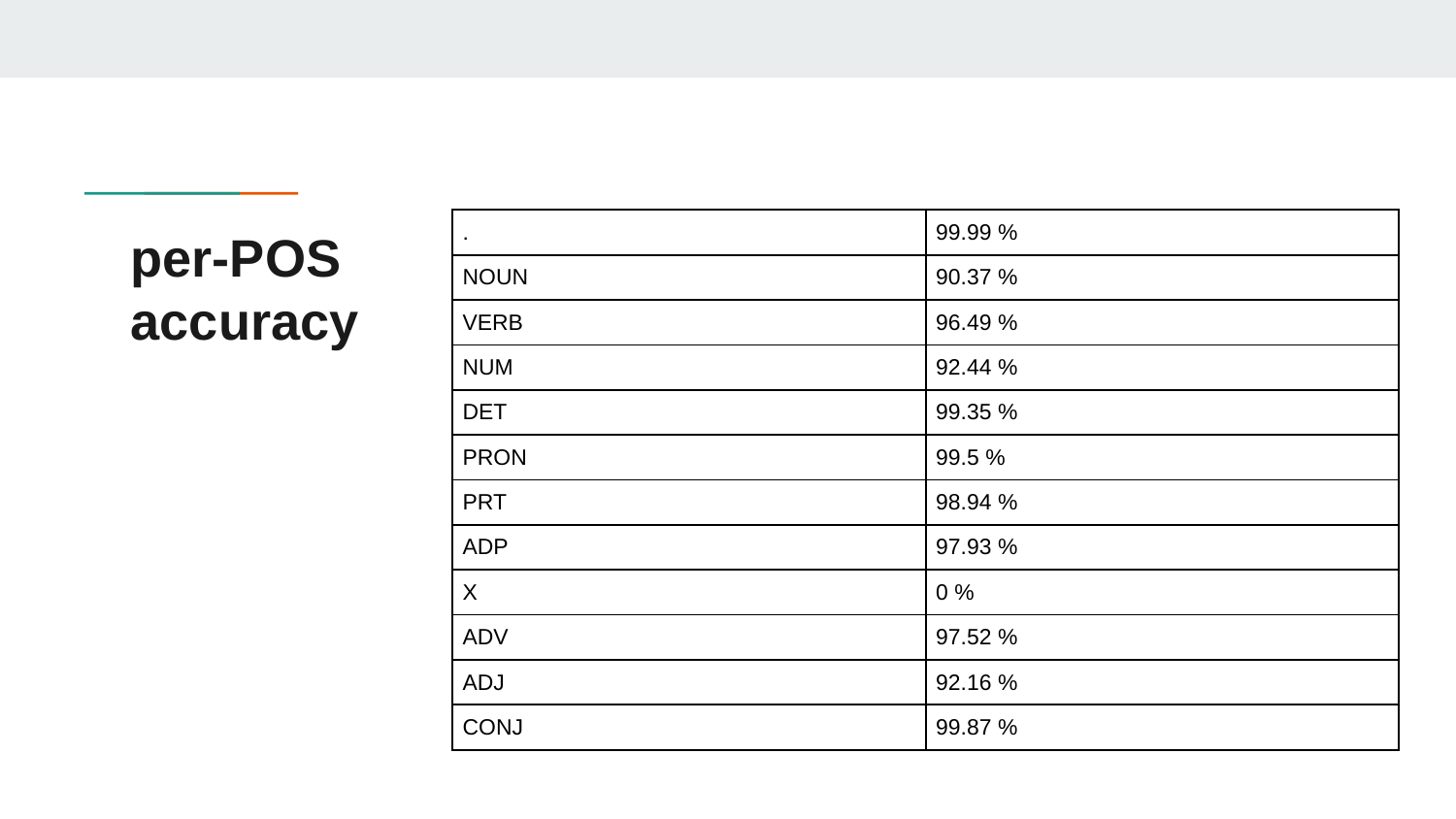

# per-POS accuracy
| . | 99.99 % |
| --- | --- |
| NOUN | 90.37 % |
| VERB | 96.49 % |
| NUM | 92.44 % |
| DET | 99.35 % |
| PRON | 99.5 % |
| PRT | 98.94 % |
| ADP | 97.93 % |
| X | 0 % |
| ADV | 97.52 % |
| ADJ | 92.16 % |
| CONJ | 99.87 % |